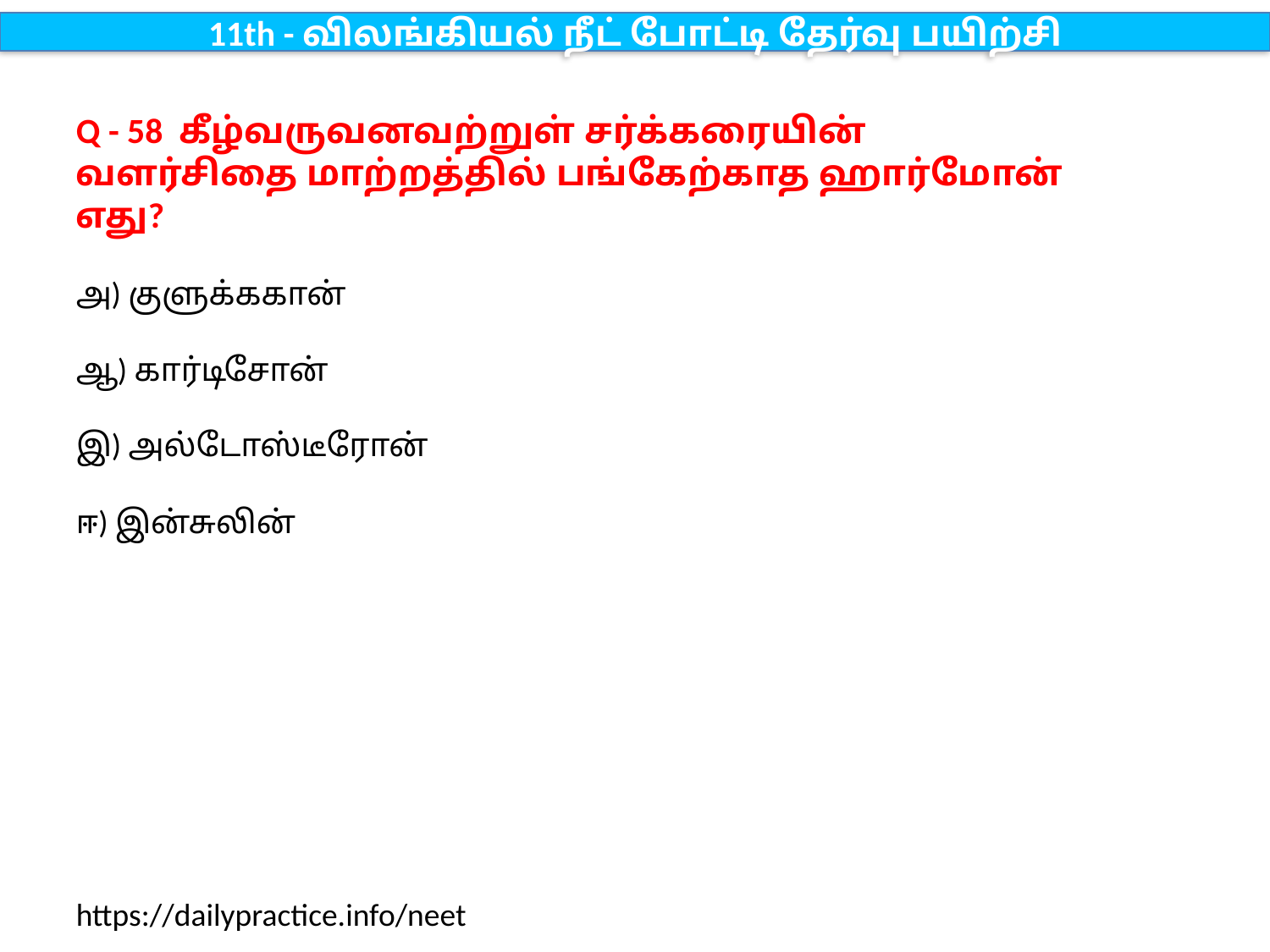

11th - விலங்கியல் நீட் போட்டி தேர்வு பயிற்சி

Q - 58  கீழ்வருவனவற்றுள் சர்க்கரையின் வளர்சிதை மாற்றத்தில் பங்கேற்காத ஹார்மோன் எது?

அ) குளுக்ககான்

ஆ) கார்டிசோன்

இ) அல்டோஸ்டீரோன்

ஈ) இன்சுலின்
https://dailypractice.info/neet